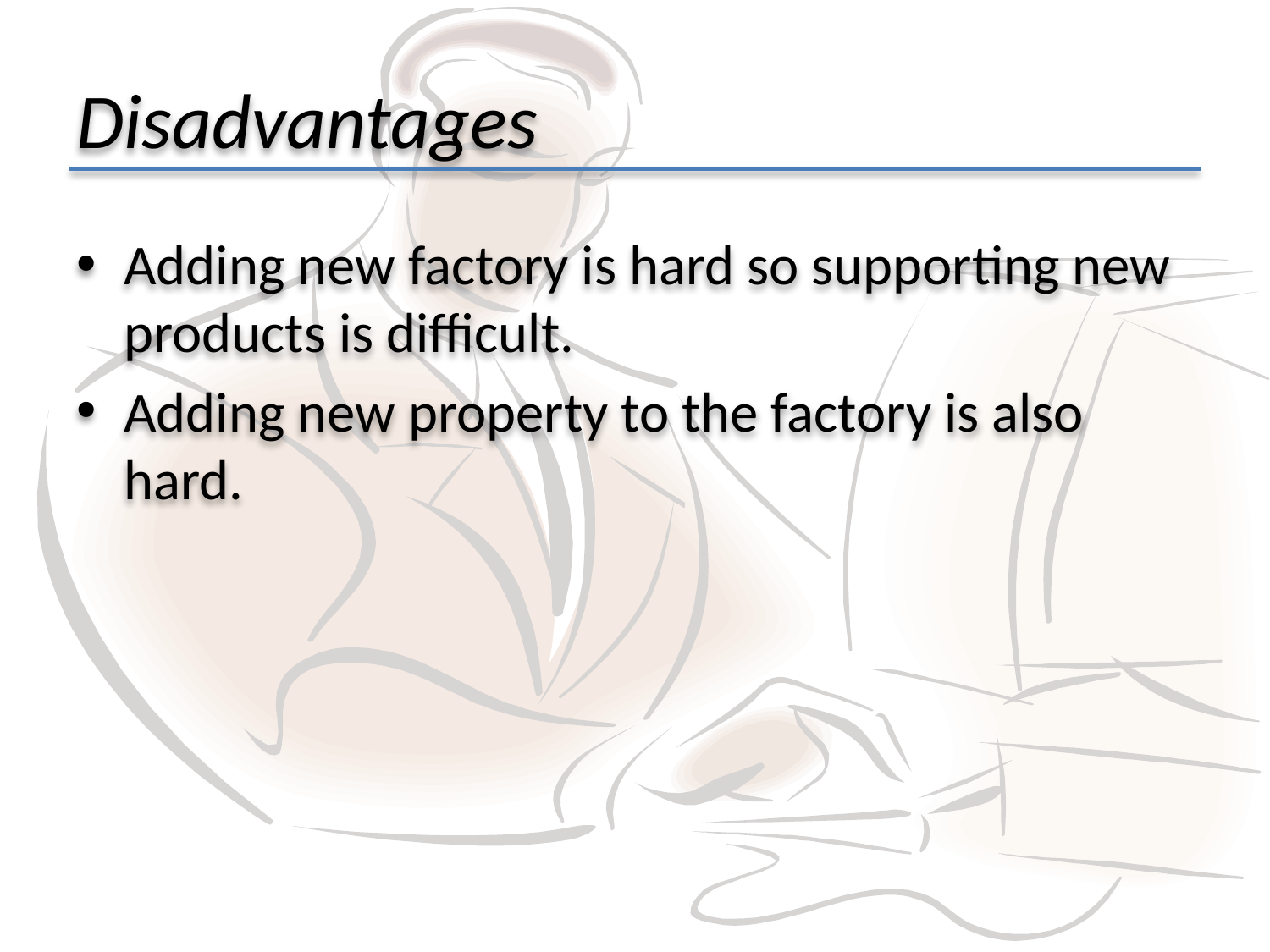

# Disadvantages
Adding new factory is hard so supporting new products is difficult.
Adding new property to the factory is also hard.